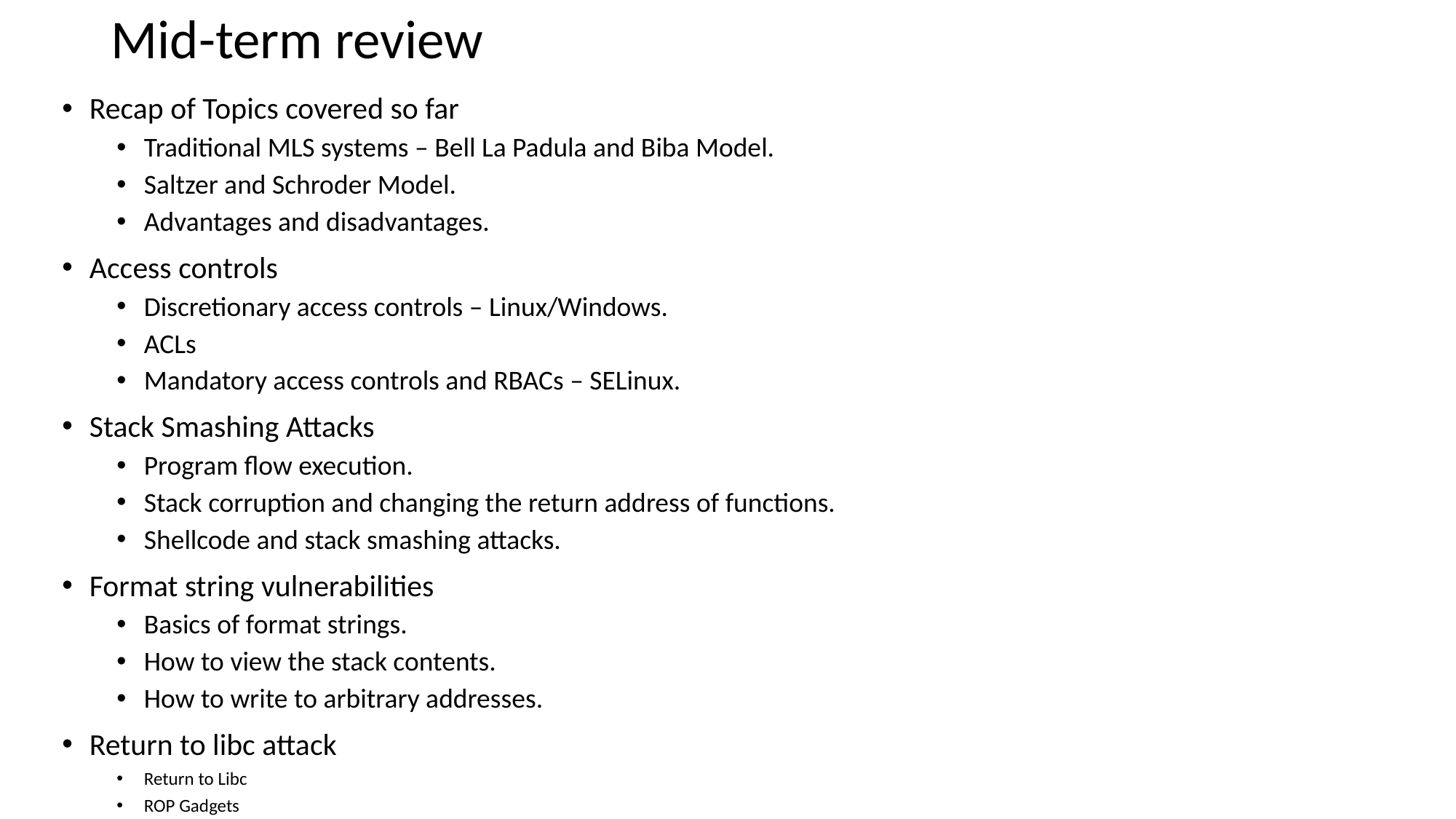

# Mid-term review
Recap of Topics covered so far
Traditional MLS systems – Bell La Padula and Biba Model.
Saltzer and Schroder Model.
Advantages and disadvantages.
Access controls
Discretionary access controls – Linux/Windows.
ACLs
Mandatory access controls and RBACs – SELinux.
Stack Smashing Attacks
Program flow execution.
Stack corruption and changing the return address of functions.
Shellcode and stack smashing attacks.
Format string vulnerabilities
Basics of format strings.
How to view the stack contents.
How to write to arbitrary addresses.
Return to libc attack
Return to Libc
ROP Gadgets